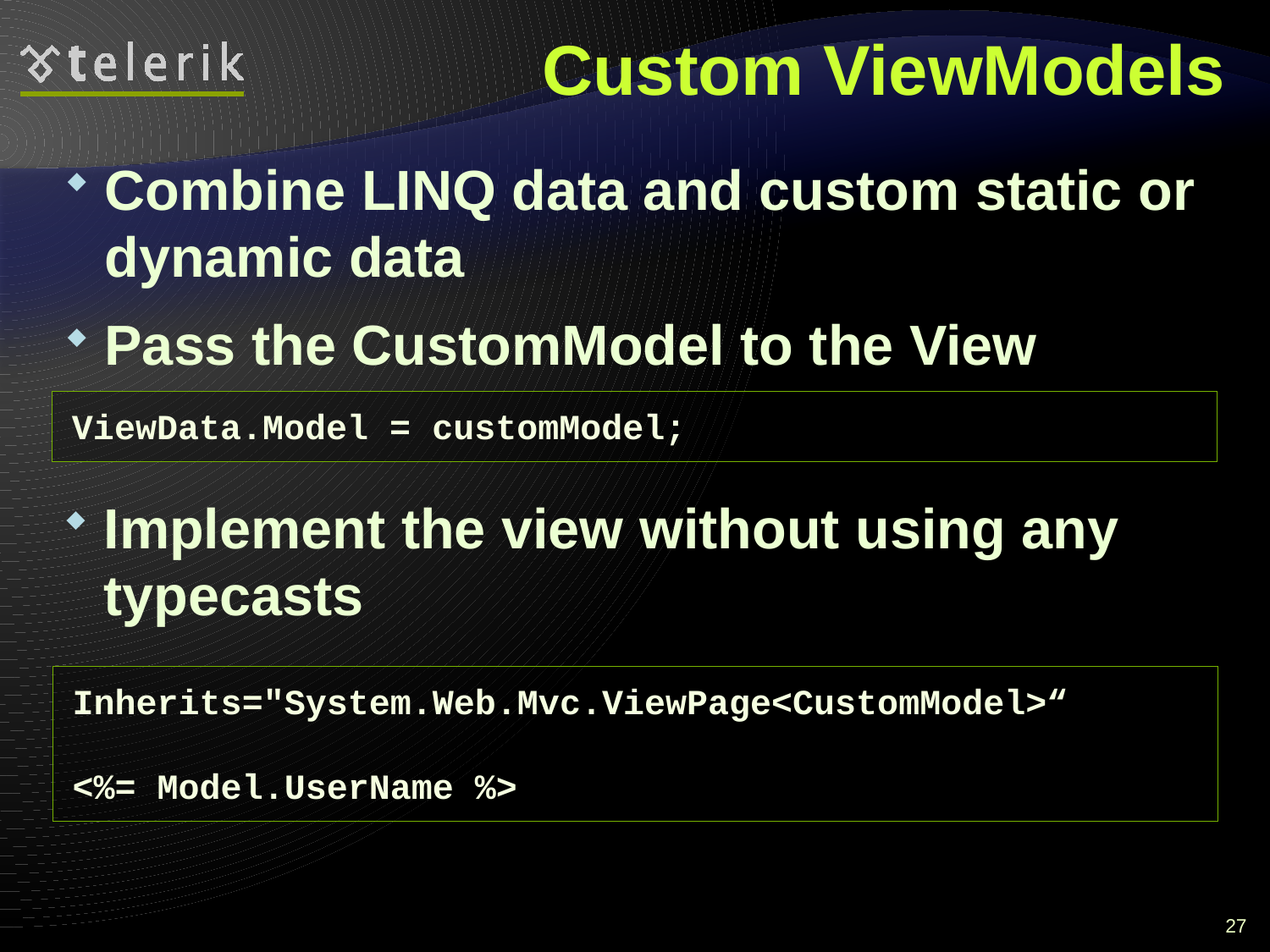

# Custom ViewModels
Combine LINQ data and custom static or dynamic data
Pass the CustomModel to the View

ViewData.Model = customModel;
Implement the view without using any typecasts

Inherits="System.Web.Mvc.ViewPage<CustomModel>“

<%= Model.UserName %>
27